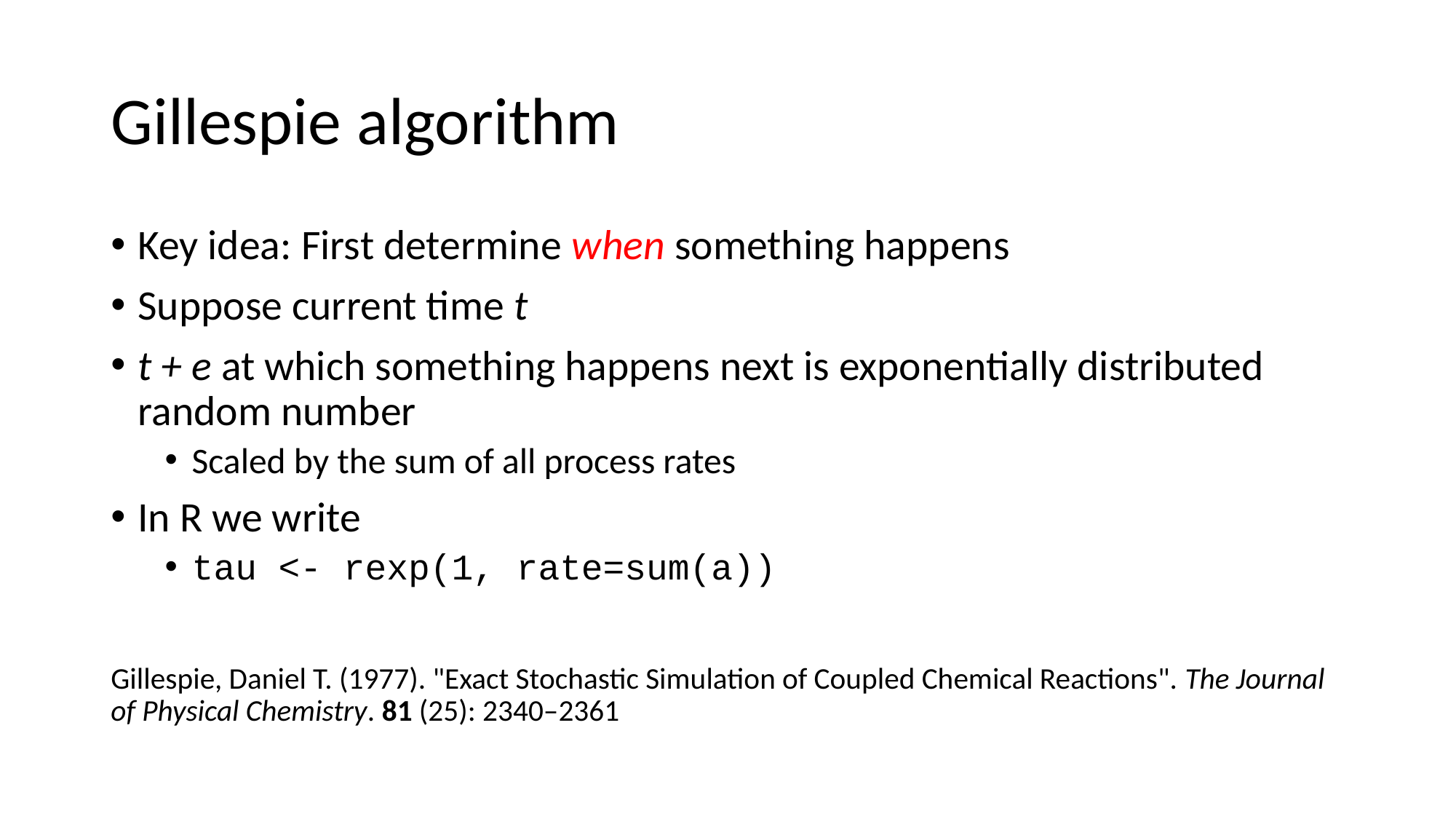

# Gillespie algorithm
Key idea: First determine when something happens
Suppose current time t
t + e at which something happens next is exponentially distributed random number
Scaled by the sum of all process rates
In R we write
tau <- rexp(1, rate=sum(a))

Gillespie, Daniel T. (1977). "Exact Stochastic Simulation of Coupled Chemical Reactions". The Journal of Physical Chemistry. 81 (25): 2340–2361